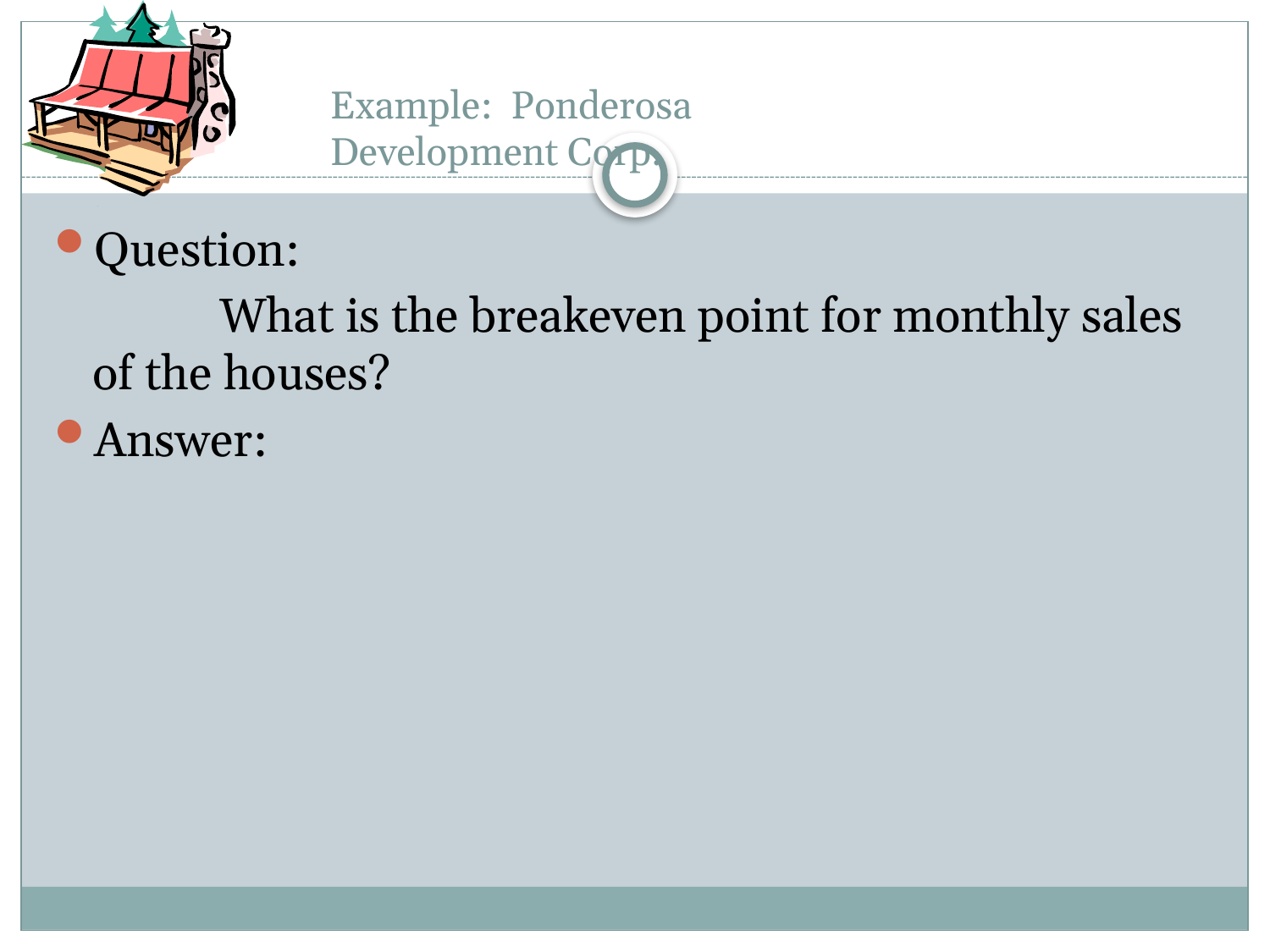

# Example:  Ponderosa Development Corp.
Question:
		What is the breakeven point for monthly sales of the houses?
Answer: